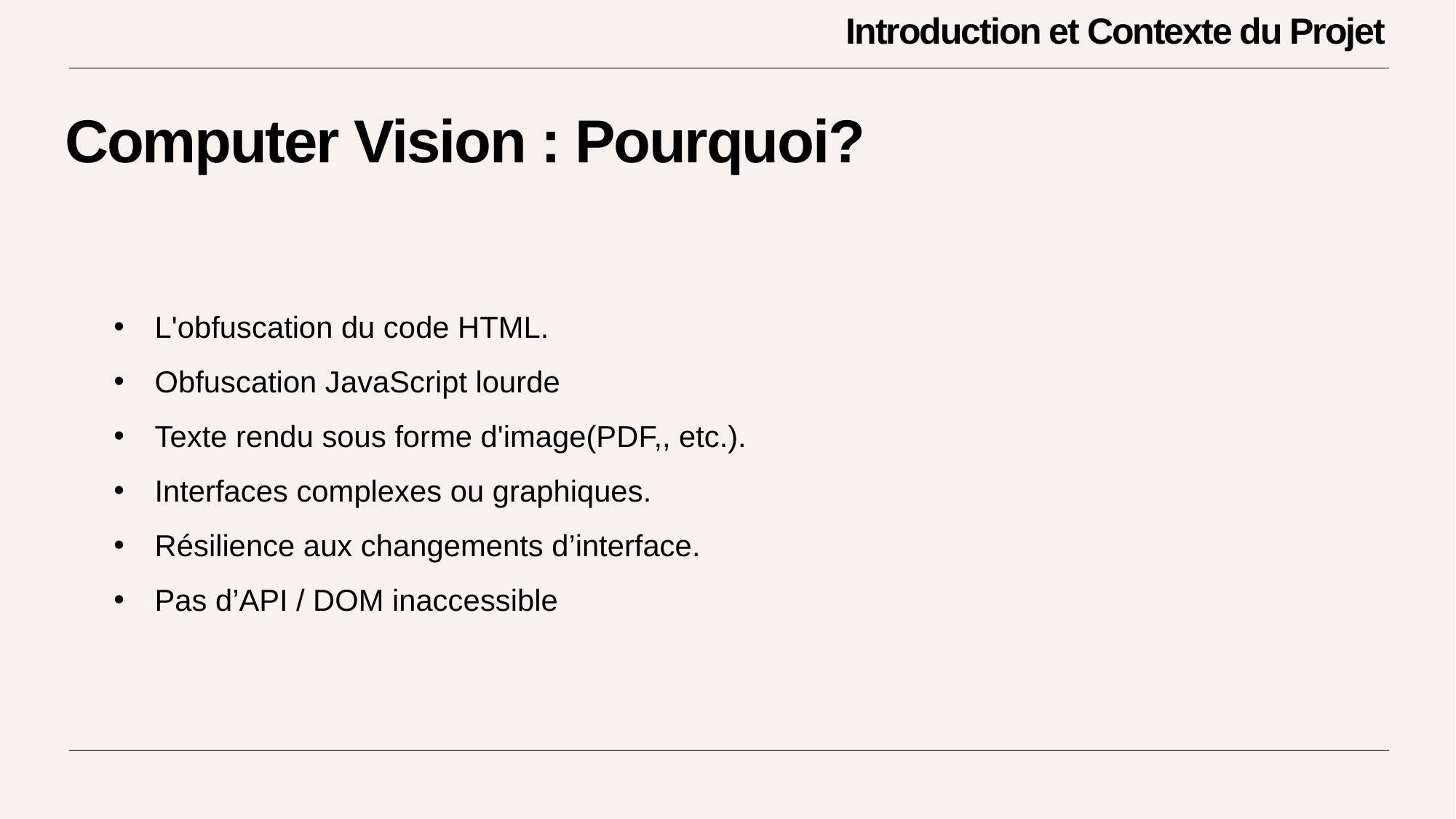

Introduction et Contexte du Projet
# Computer Vision : Pourquoi?

L'obfuscation du code HTML.
Obfuscation JavaScript lourde
Texte rendu sous forme d'image(PDF,, etc.).
Interfaces complexes ou graphiques.
Résilience aux changements d’interface.
Pas d’API / DOM inaccessible